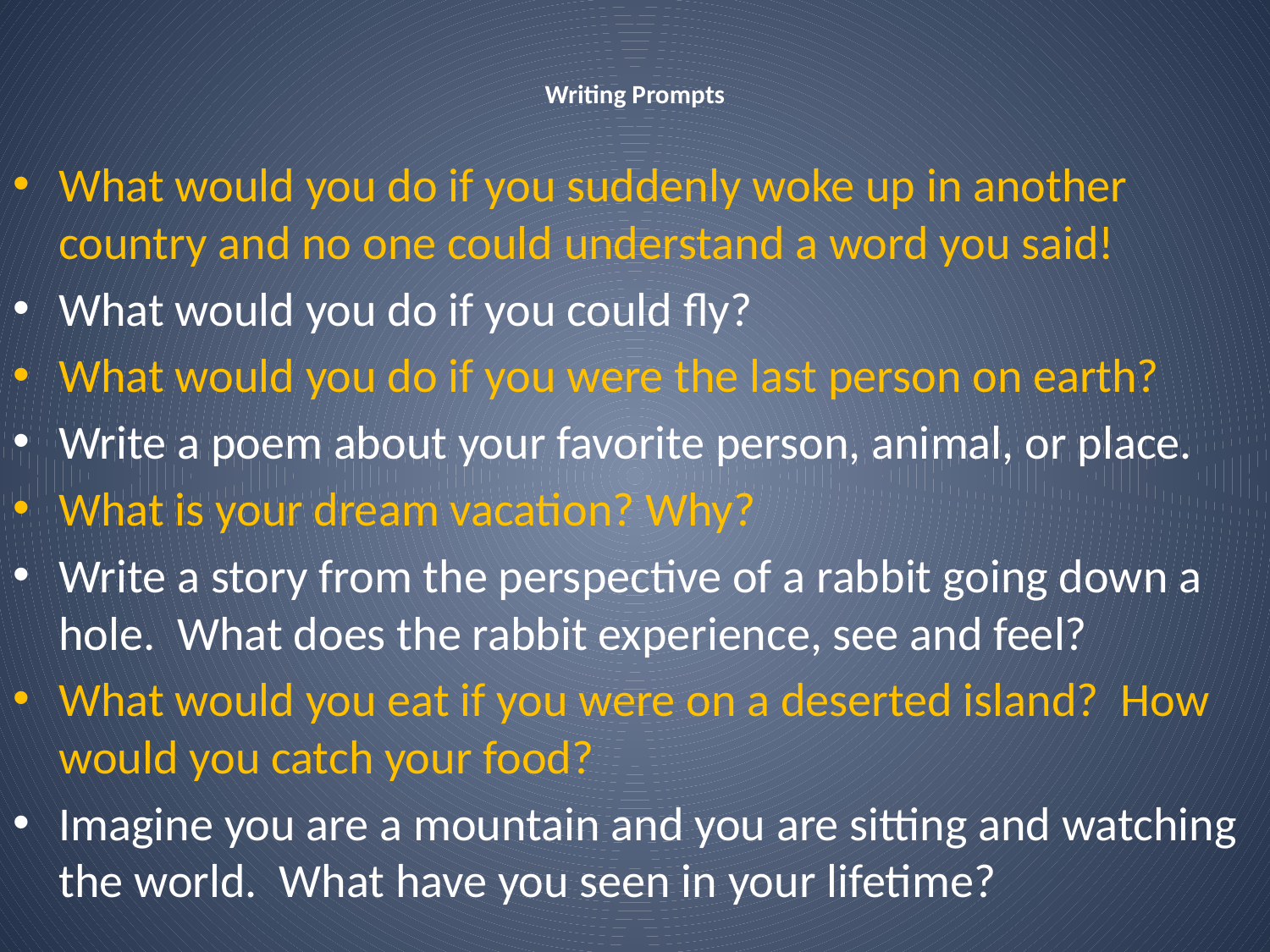

# Writing Prompts
What would you do if you suddenly woke up in another country and no one could understand a word you said!
What would you do if you could fly?
What would you do if you were the last person on earth?
Write a poem about your favorite person, animal, or place.
What is your dream vacation? Why?
Write a story from the perspective of a rabbit going down a hole.  What does the rabbit experience, see and feel?
What would you eat if you were on a deserted island?  How would you catch your food?
Imagine you are a mountain and you are sitting and watching the world.  What have you seen in your lifetime?